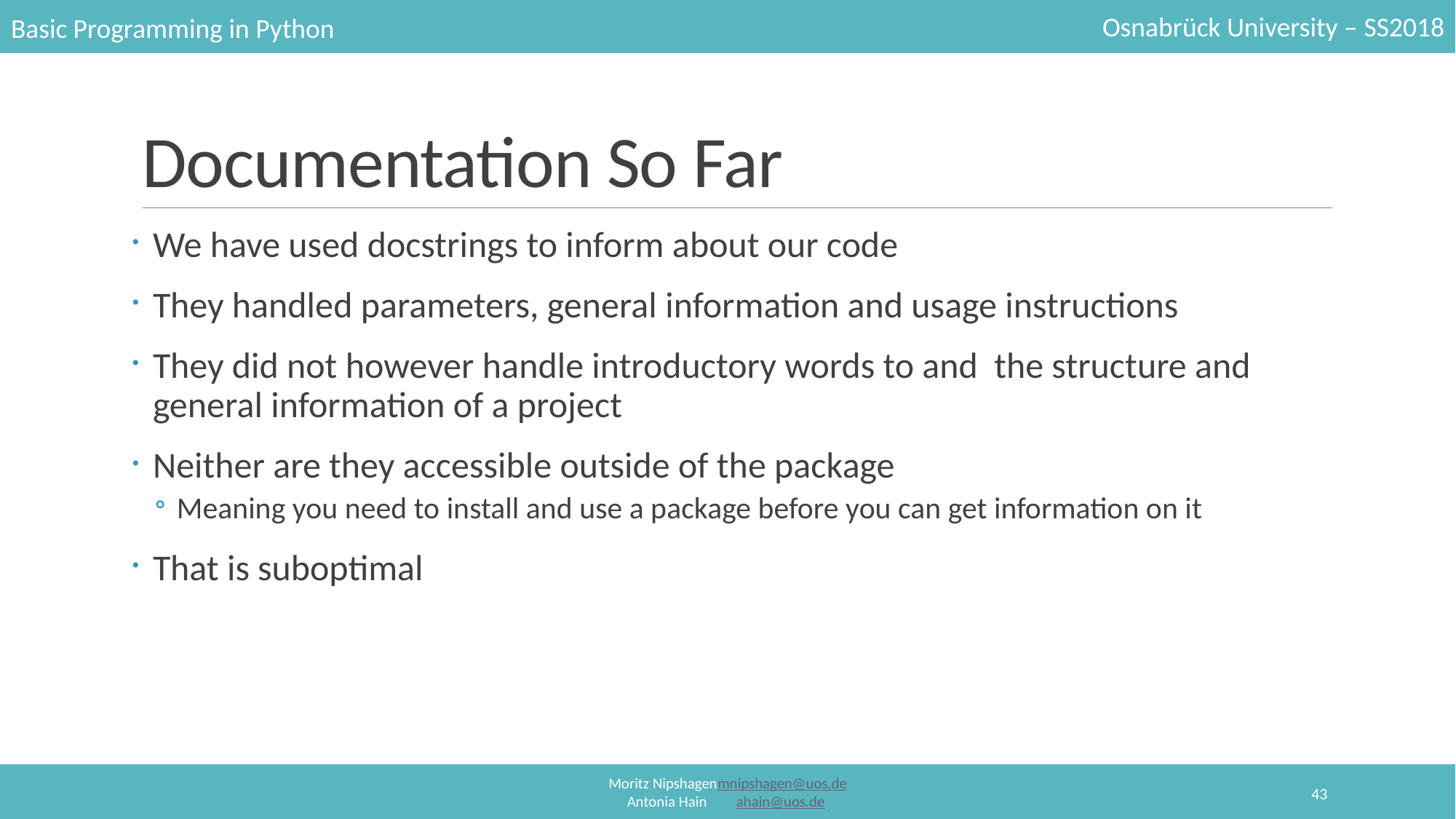

# Documentation So Far
We have used docstrings to inform about our code
They handled parameters, general information and usage instructions
They did not however handle introductory words to and  the structure and general information of a project
Neither are they accessible outside of the package
Meaning you need to install and use a package before you can get information on it
That is suboptimal
43